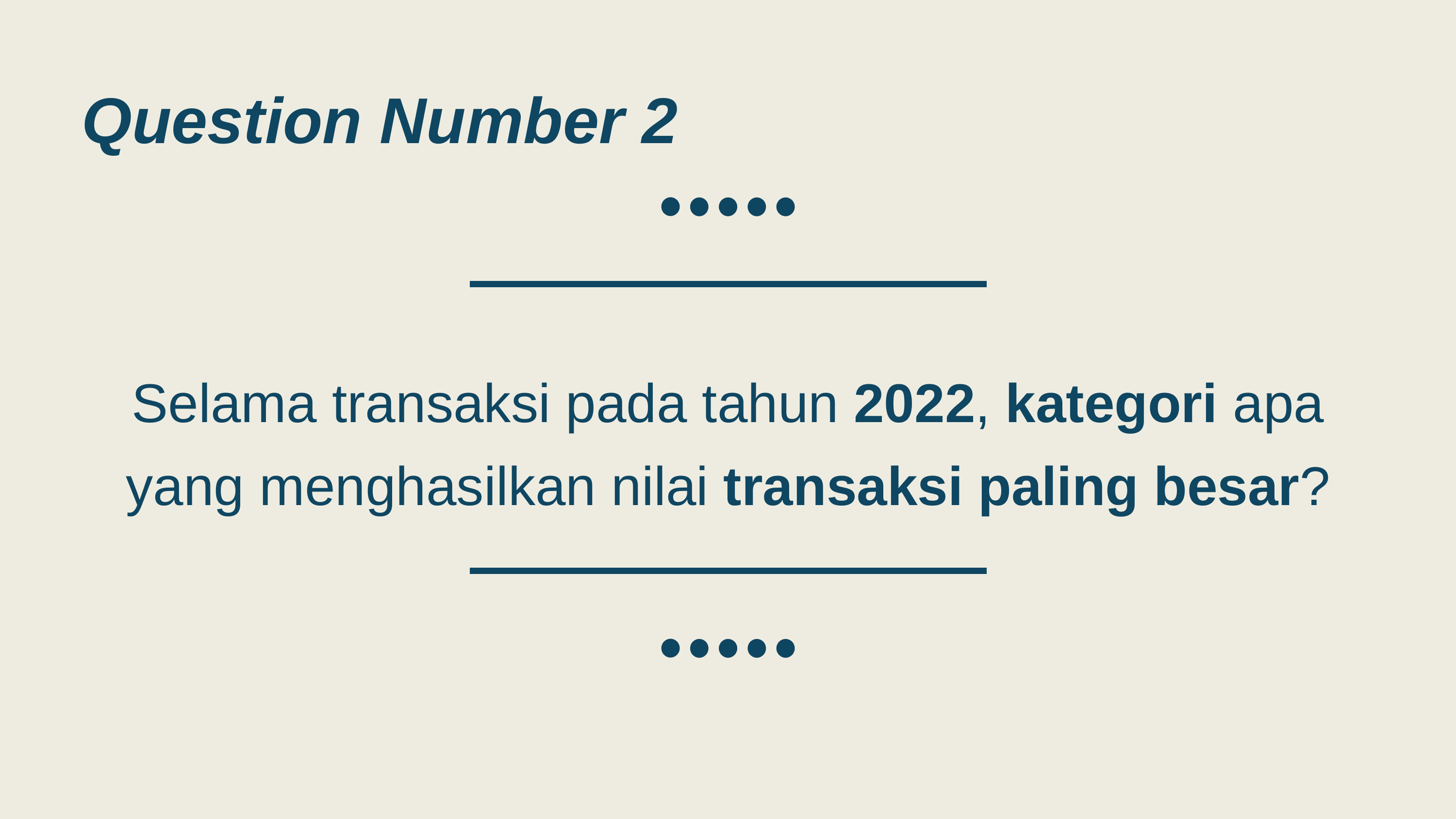

Question Number 2

Selama transaksi pada tahun 2022, kategori apa yang menghasilkan nilai transaksi paling besar?